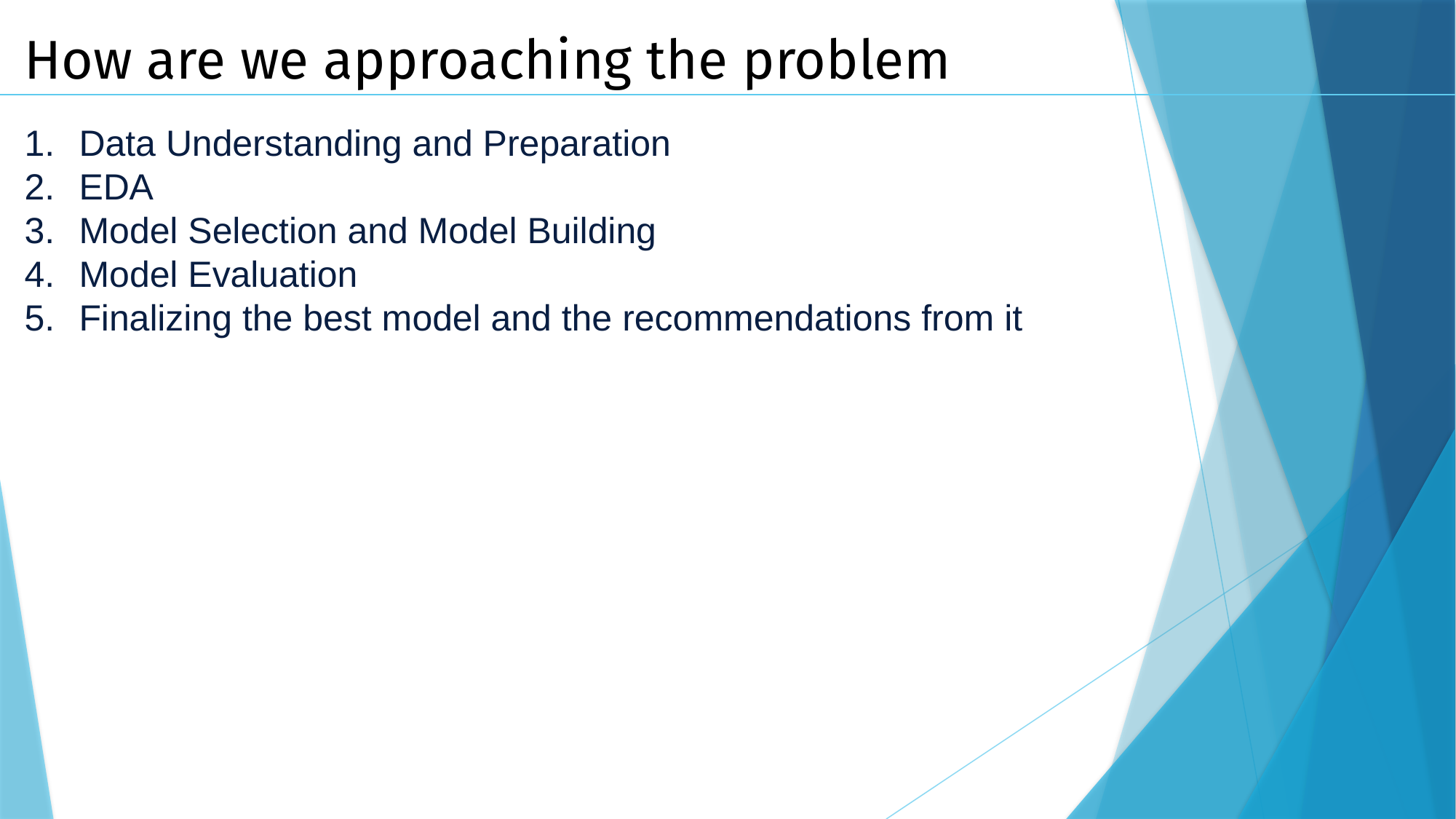

How are we approaching the problem
Data Understanding and Preparation
EDA
Model Selection and Model Building
Model Evaluation
Finalizing the best model and the recommendations from it